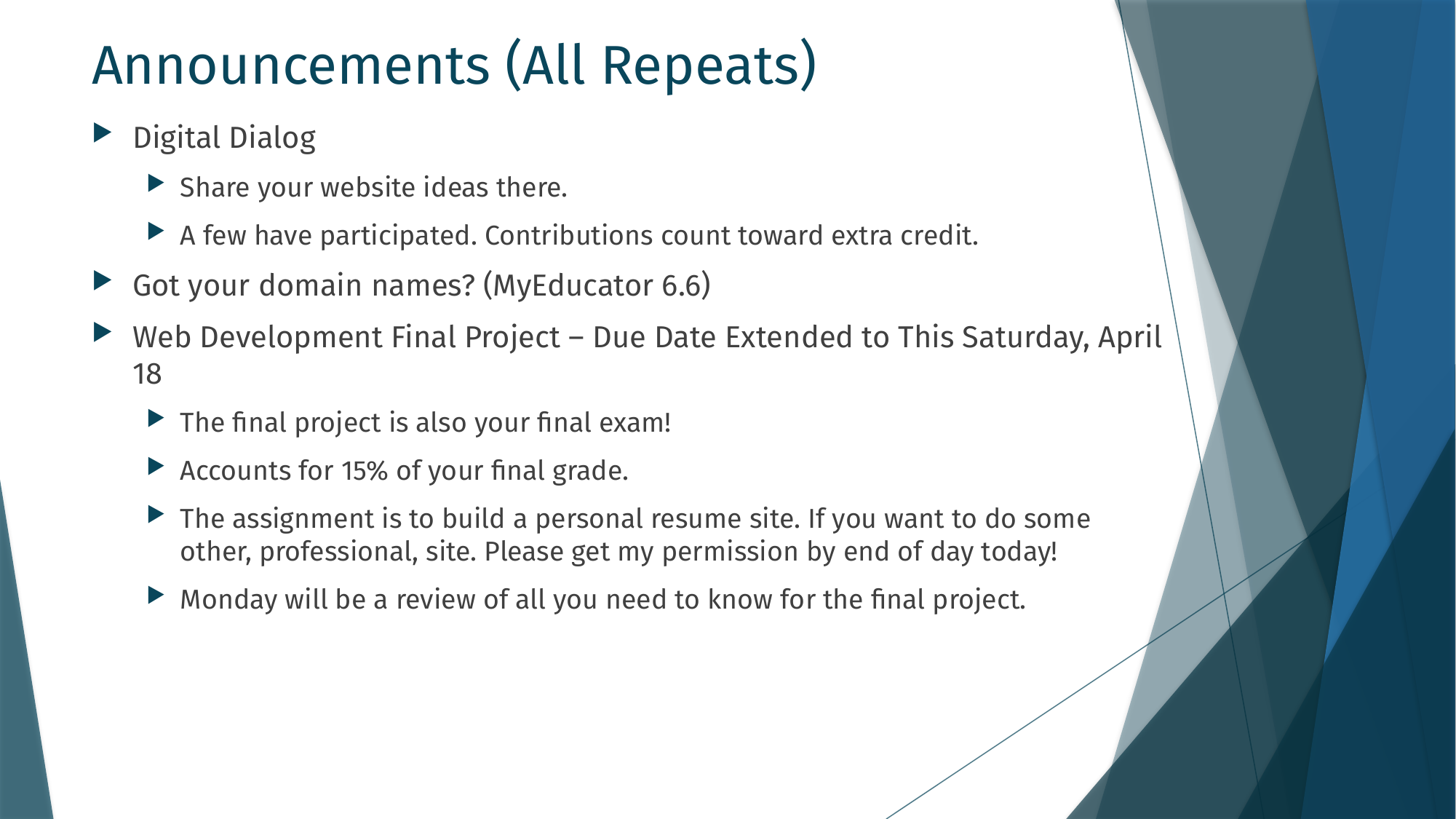

# Announcements (All Repeats)
Digital Dialog
Share your website ideas there.
A few have participated. Contributions count toward extra credit.
Got your domain names? (MyEducator 6.6)
Web Development Final Project – Due Date Extended to This Saturday, April 18
The final project is also your final exam!
Accounts for 15% of your final grade.
The assignment is to build a personal resume site. If you want to do some other, professional, site. Please get my permission by end of day today!
Monday will be a review of all you need to know for the final project.